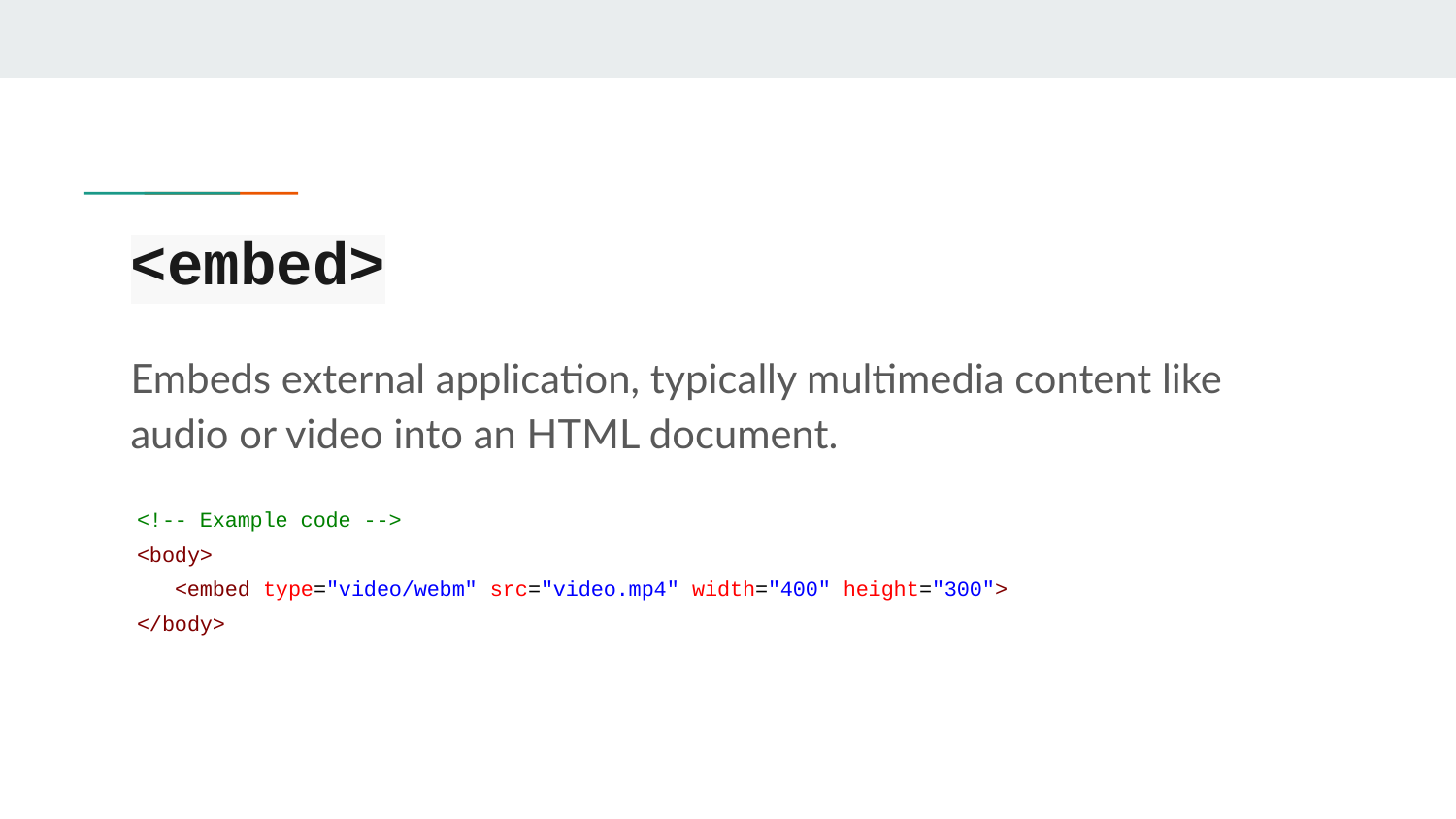

# <embed>
Embeds external application, typically multimedia content like audio or video into an HTML document.
<!-- Example code -->
<body>
   <embed type="video/webm" src="video.mp4" width="400" height="300">
</body>